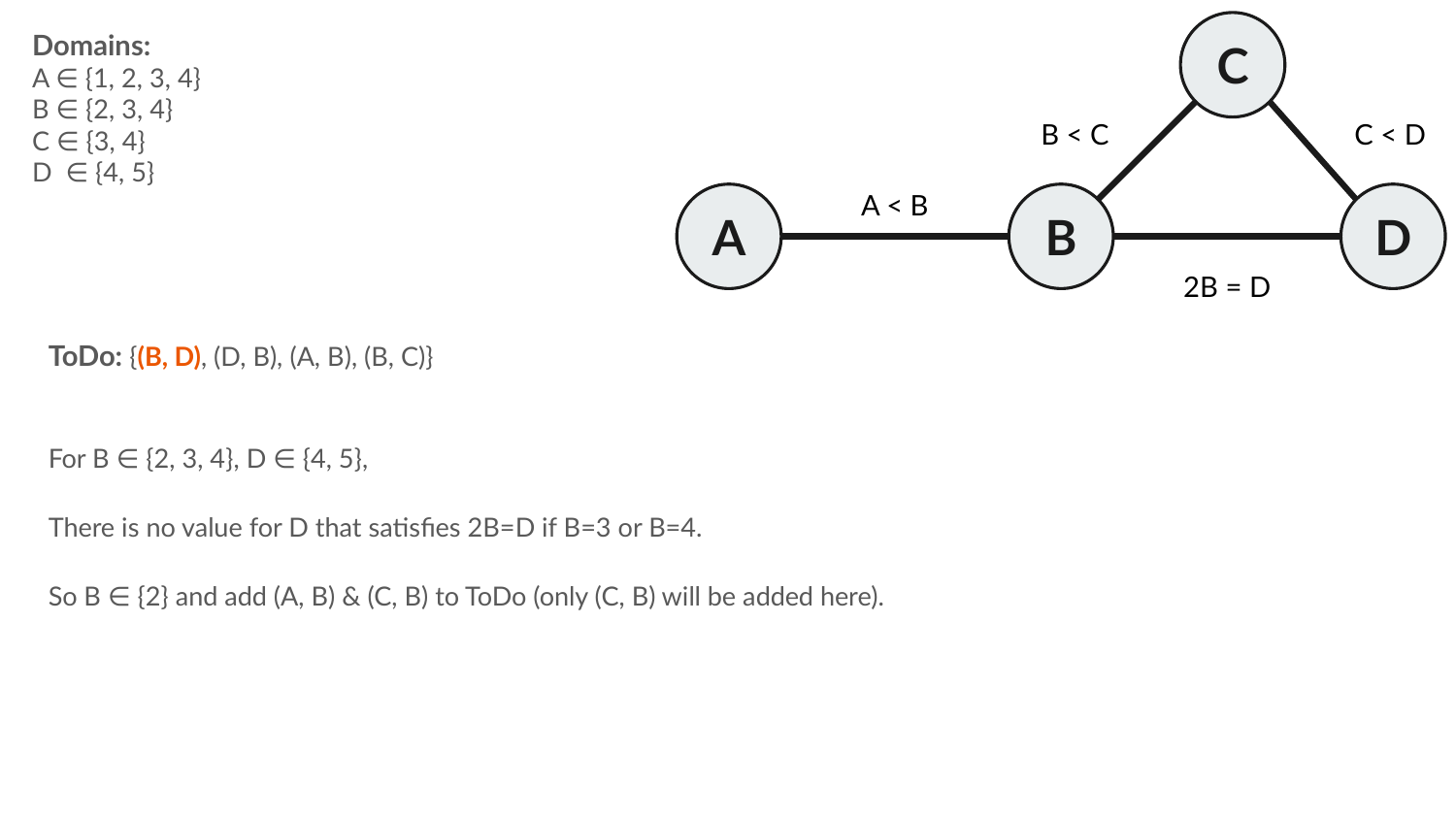

Domains:
A ∈ {1, 2, 3, 4}
B ∈ {2, 3, 4}
C ∈ {3, 4}
D  ∈ {4, 5}
C
B < C
C < D
A < B
A
B
D
2B = D
ToDo: {(B, D), (D, B), (A, B), (B, C)}
For B ∈ {2, 3, 4}, D ∈ {4, 5},
There is no value for D that satisfies 2B=D if B=3 or B=4.
So B ∈ {2} and add (A, B) & (C, B) to ToDo (only (C, B) will be added here).